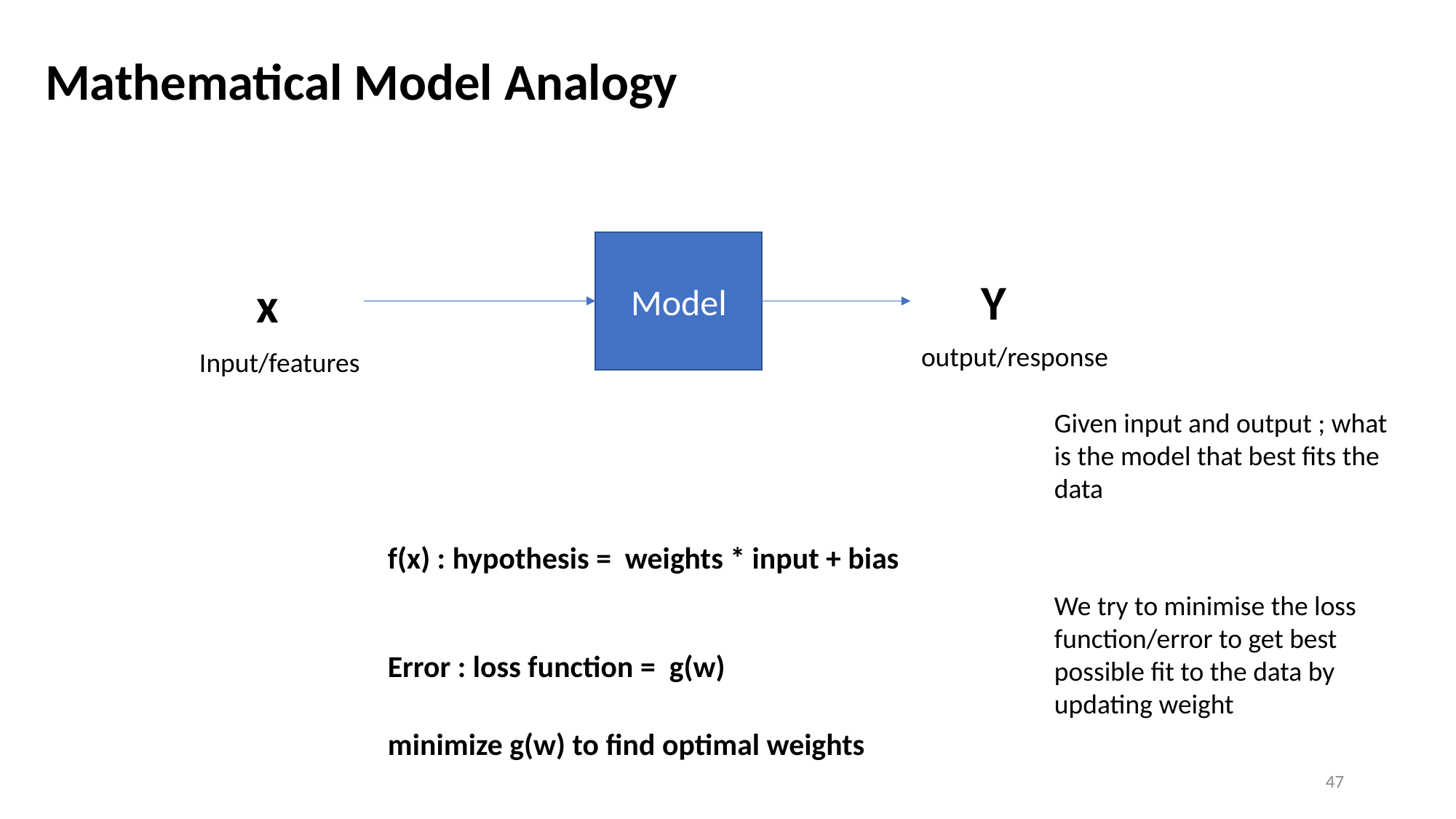

# Mathematical Model Analogy
Model
Y
x
output/response
Input/features
Given input and output ; what is the model that best fits the data
f(x) : hypothesis =  weights * input + bias
We try to minimise the loss function/error to get best possible fit to the data by updating weight
Error : loss function =  g(w)
minimize g(w) to find optimal weights
47